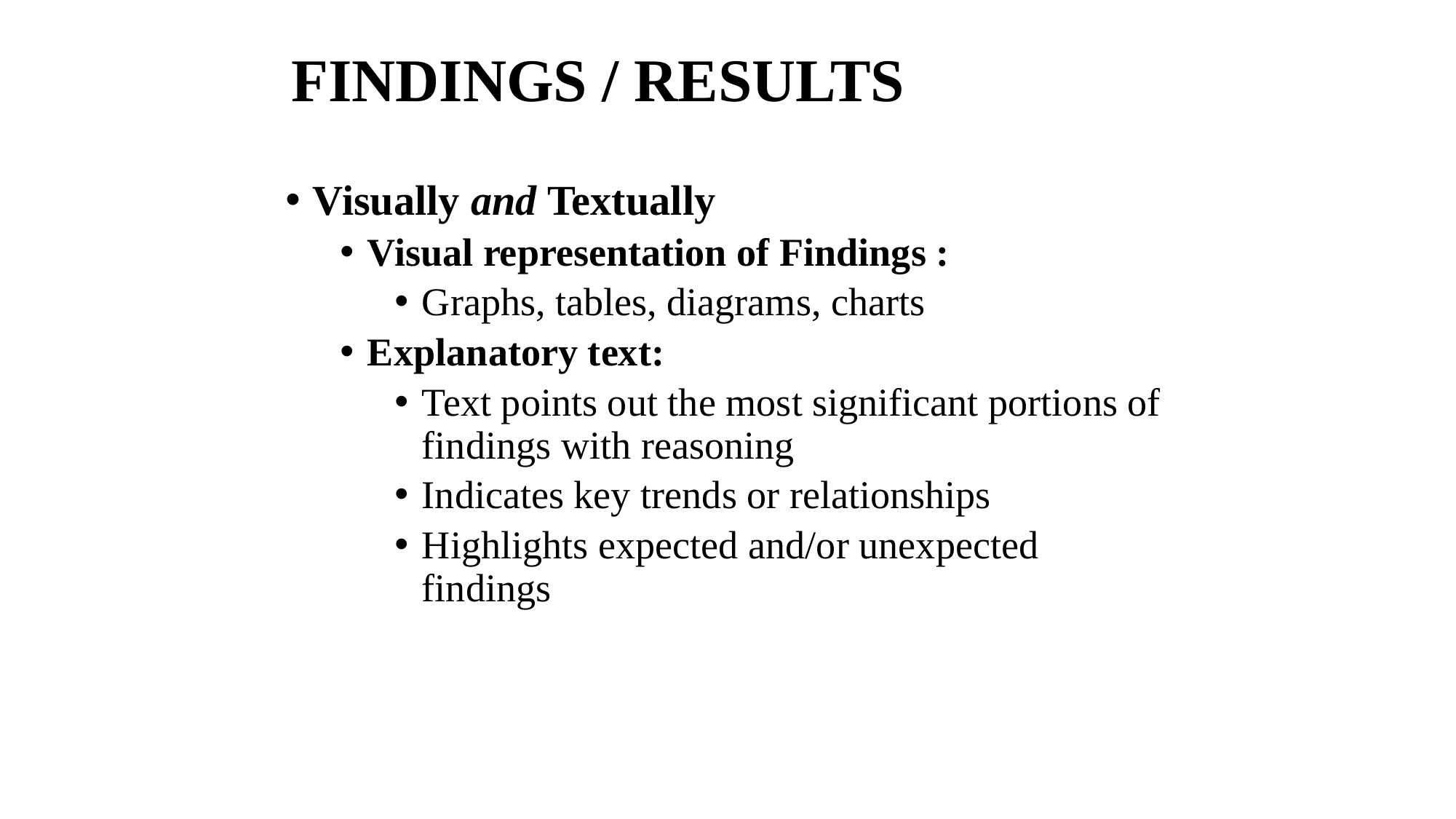

# FINDINGS / RESULTS
Visually and Textually
Visual representation of Findings :
Graphs, tables, diagrams, charts
Explanatory text:
Text points out the most significant portions of findings with reasoning
Indicates key trends or relationships
Highlights expected and/or unexpected findings